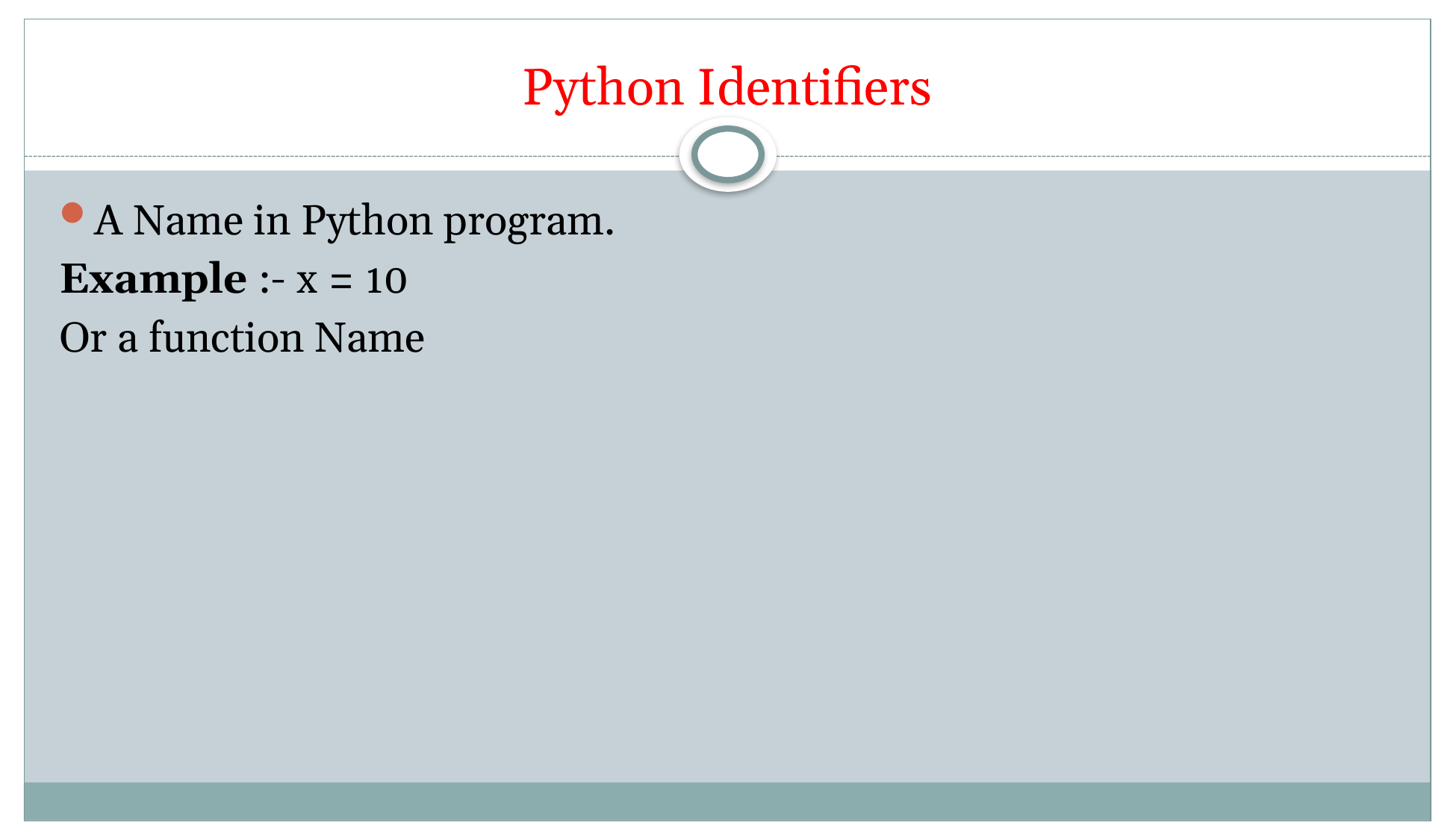

# Python Identifiers
A Name in Python program.
Example :- x = 10
Or a function Name